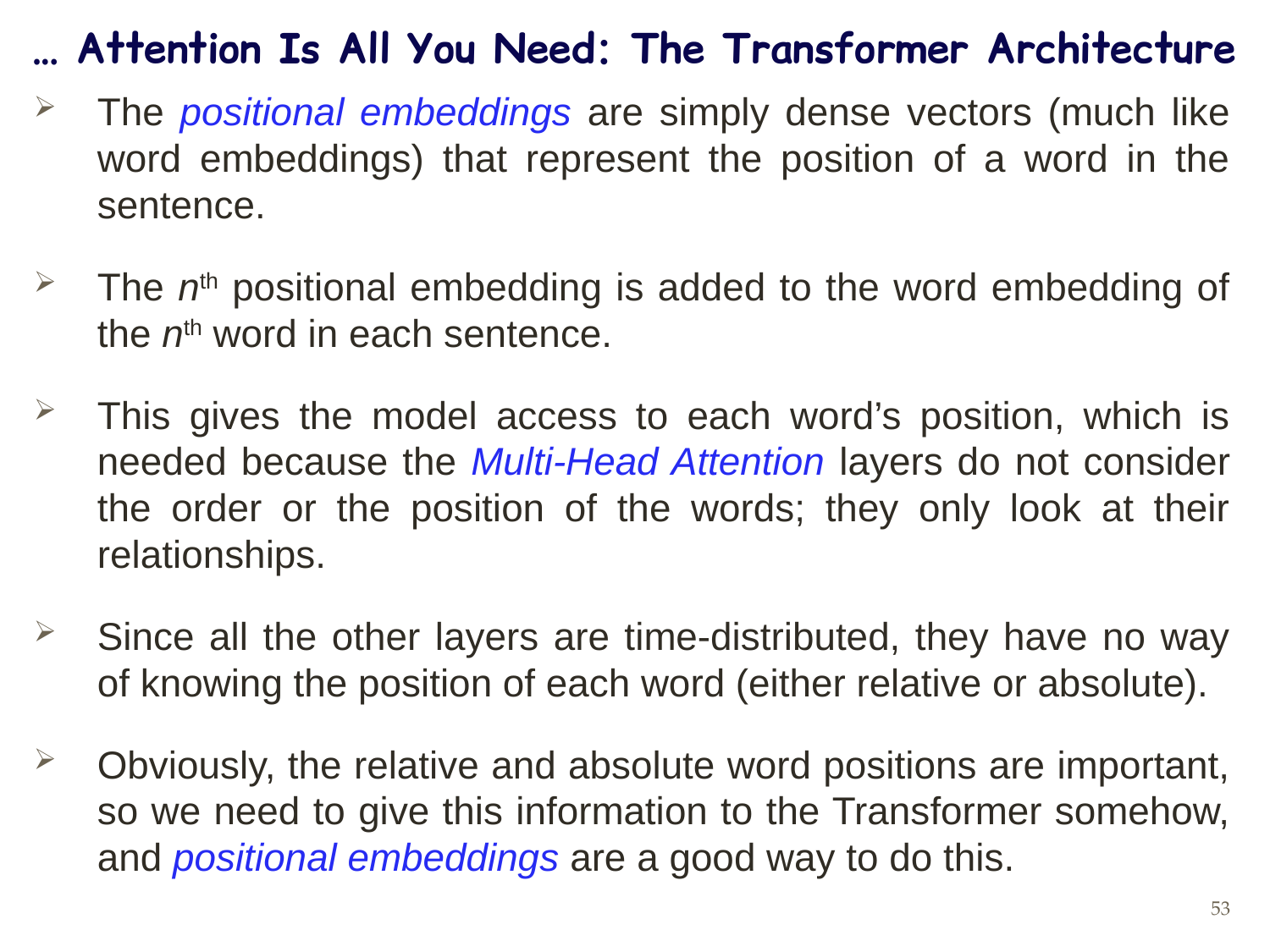

# … Attention Is All You Need: The Transformer Architecture
The positional embeddings are simply dense vectors (much like word embeddings) that represent the position of a word in the sentence.
The nth positional embedding is added to the word embedding of the nth word in each sentence.
This gives the model access to each word’s position, which is needed because the Multi-Head Attention layers do not consider the order or the position of the words; they only look at their relationships.
Since all the other layers are time-distributed, they have no way of knowing the position of each word (either relative or absolute).
Obviously, the relative and absolute word positions are important, so we need to give this information to the Transformer somehow, and positional embeddings are a good way to do this.

53